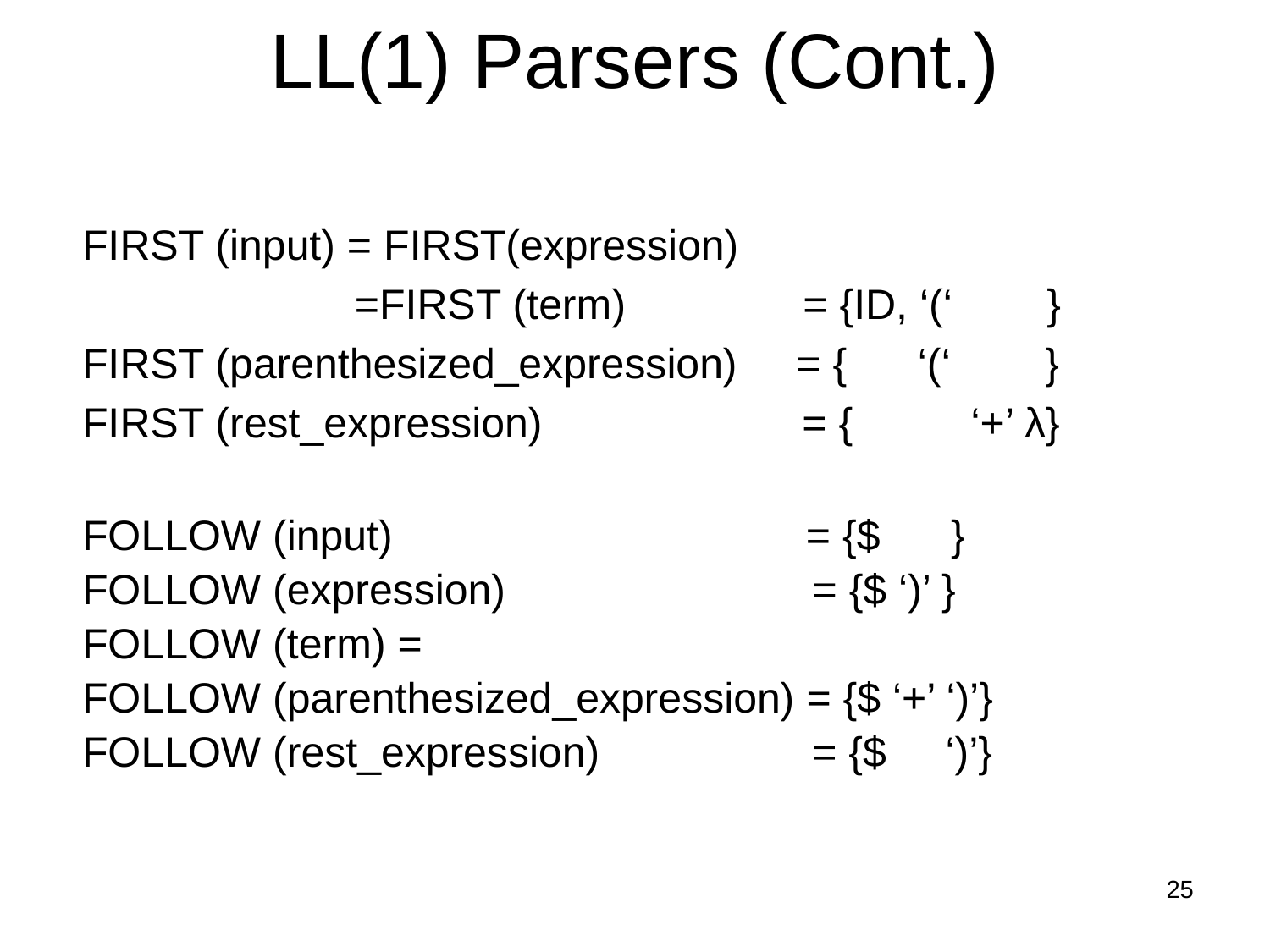

LL(1) Parsers (Cont.)
FIRST (input) = FIRST(expression)
                       =FIRST (term)               = {ID, ‘(‘        }
FIRST (parenthesized_expression)     = {      ‘(‘        }
FIRST (rest_expression)                      = {          ‘+’ λ}

FOLLOW (input)                                   = {$      }
FOLLOW (expression)                          = {$ ‘)’ }
FOLLOW (term) =
FOLLOW (parenthesized_expression) = {$ ‘+’ ‘)’}
FOLLOW (rest_expression)                  = {$     ‘)’}
25